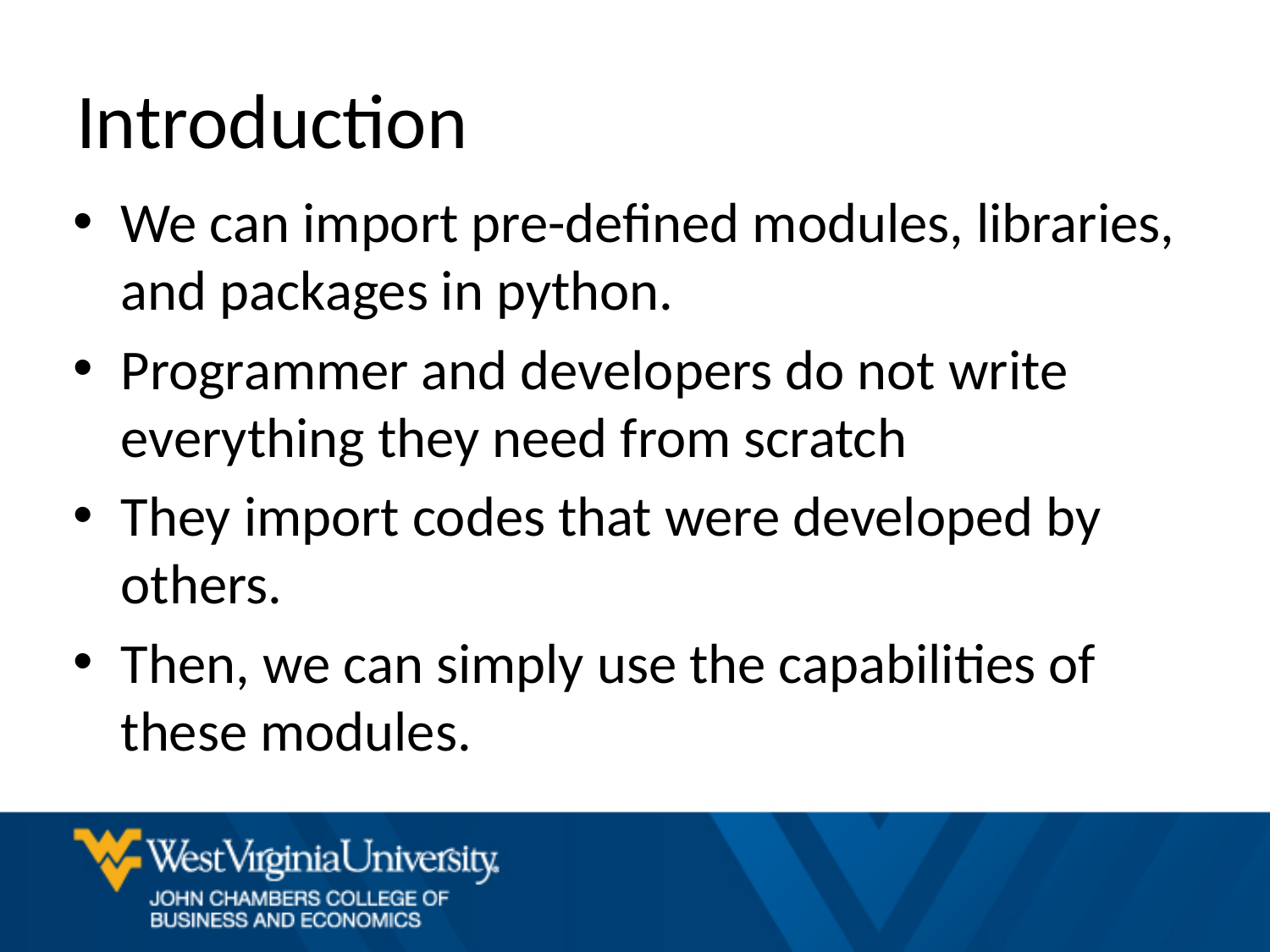

# Introduction
We can import pre-defined modules, libraries, and packages in python.
Programmer and developers do not write everything they need from scratch
They import codes that were developed by others.
Then, we can simply use the capabilities of these modules.